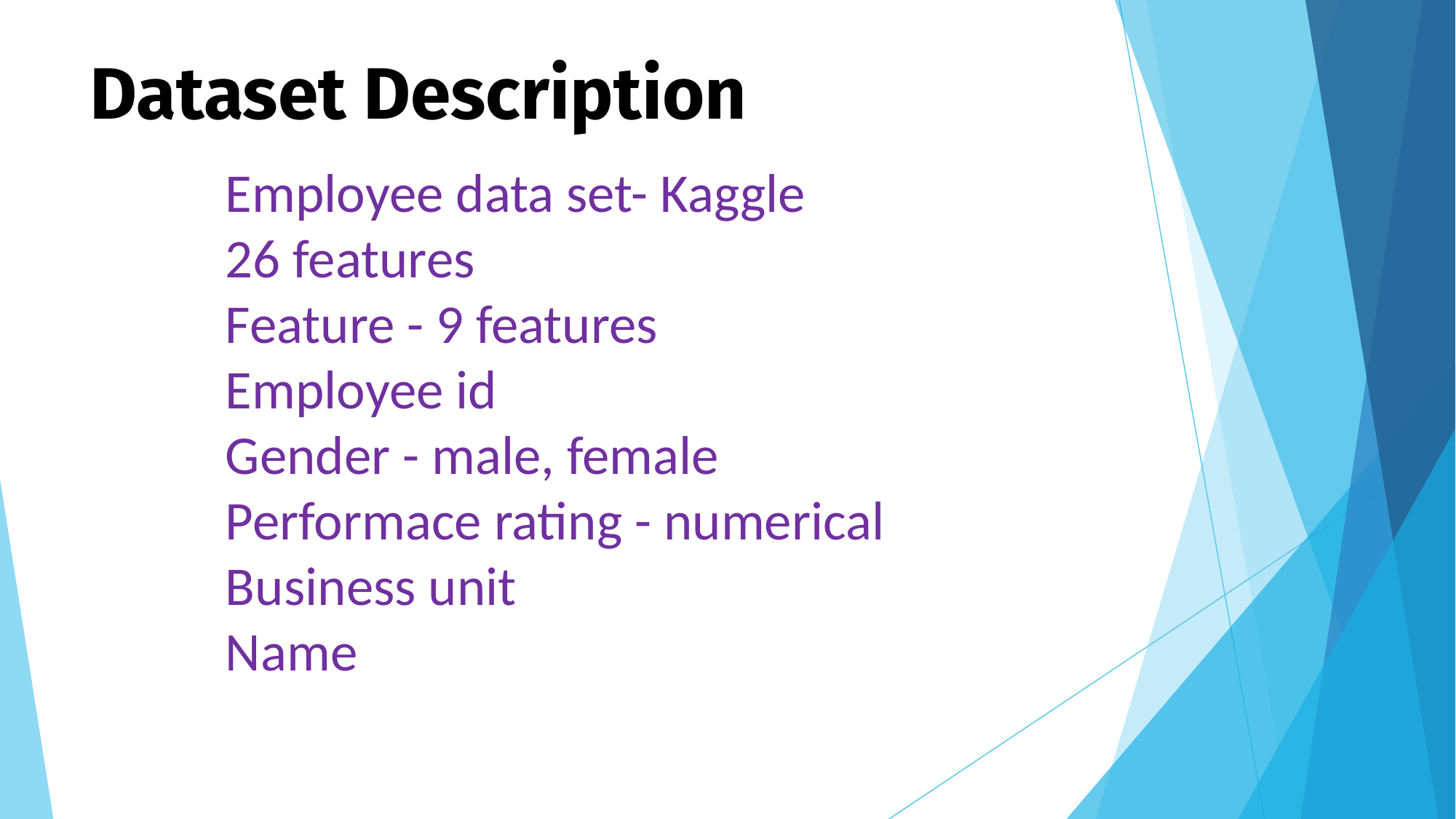

# Dataset Description
Employee data set- Kaggle
26 features
Feature - 9 features
Employee id
Gender - male, female
Performace rating - numerical
Business unit
Name